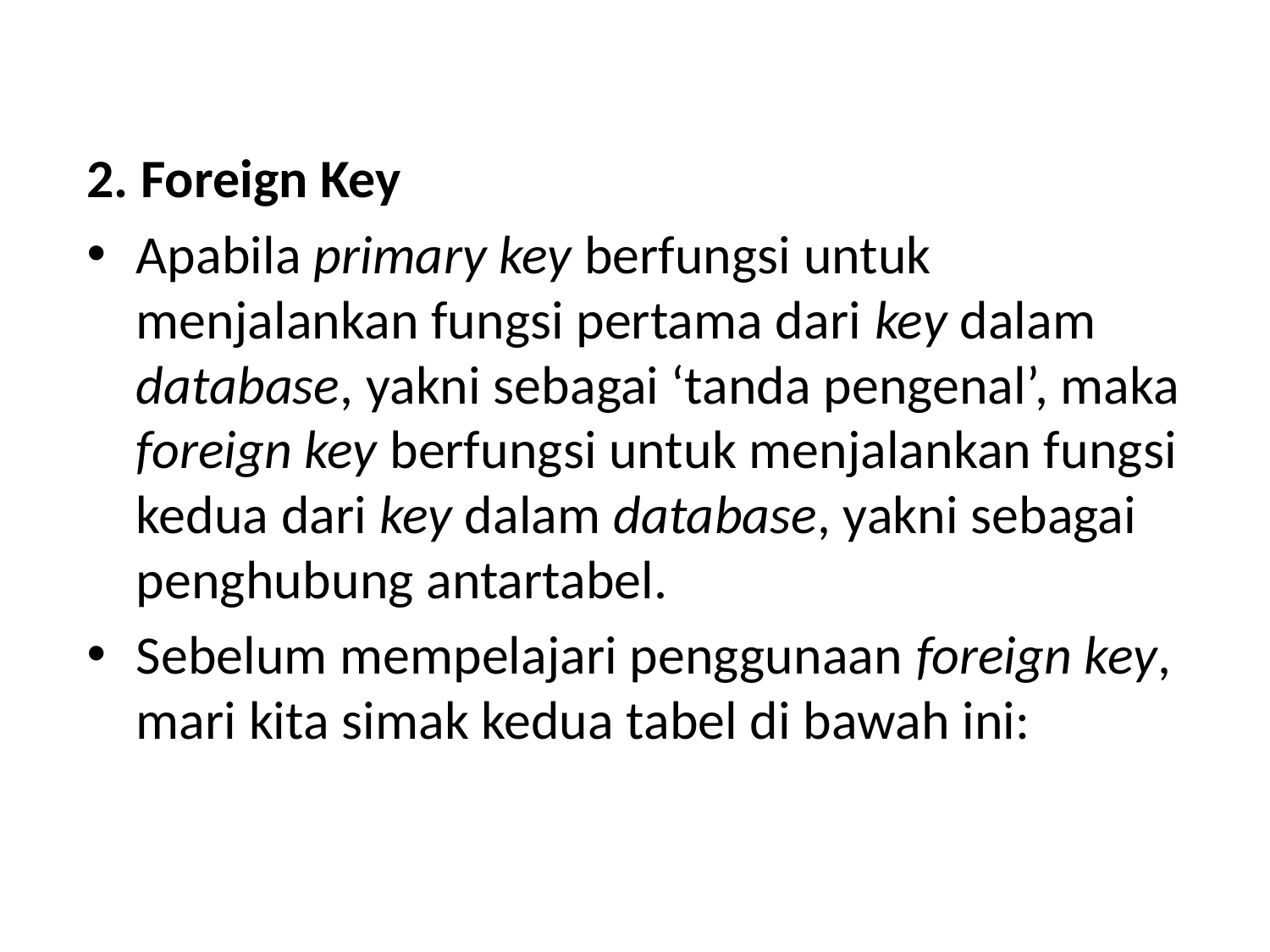

2. Foreign Key
Apabila primary key berfungsi untuk menjalankan fungsi pertama dari key dalam database, yakni sebagai ‘tanda pengenal’, maka foreign key berfungsi untuk menjalankan fungsi kedua dari key dalam database, yakni sebagai penghubung antartabel.
Sebelum mempelajari penggunaan foreign key, mari kita simak kedua tabel di bawah ini: